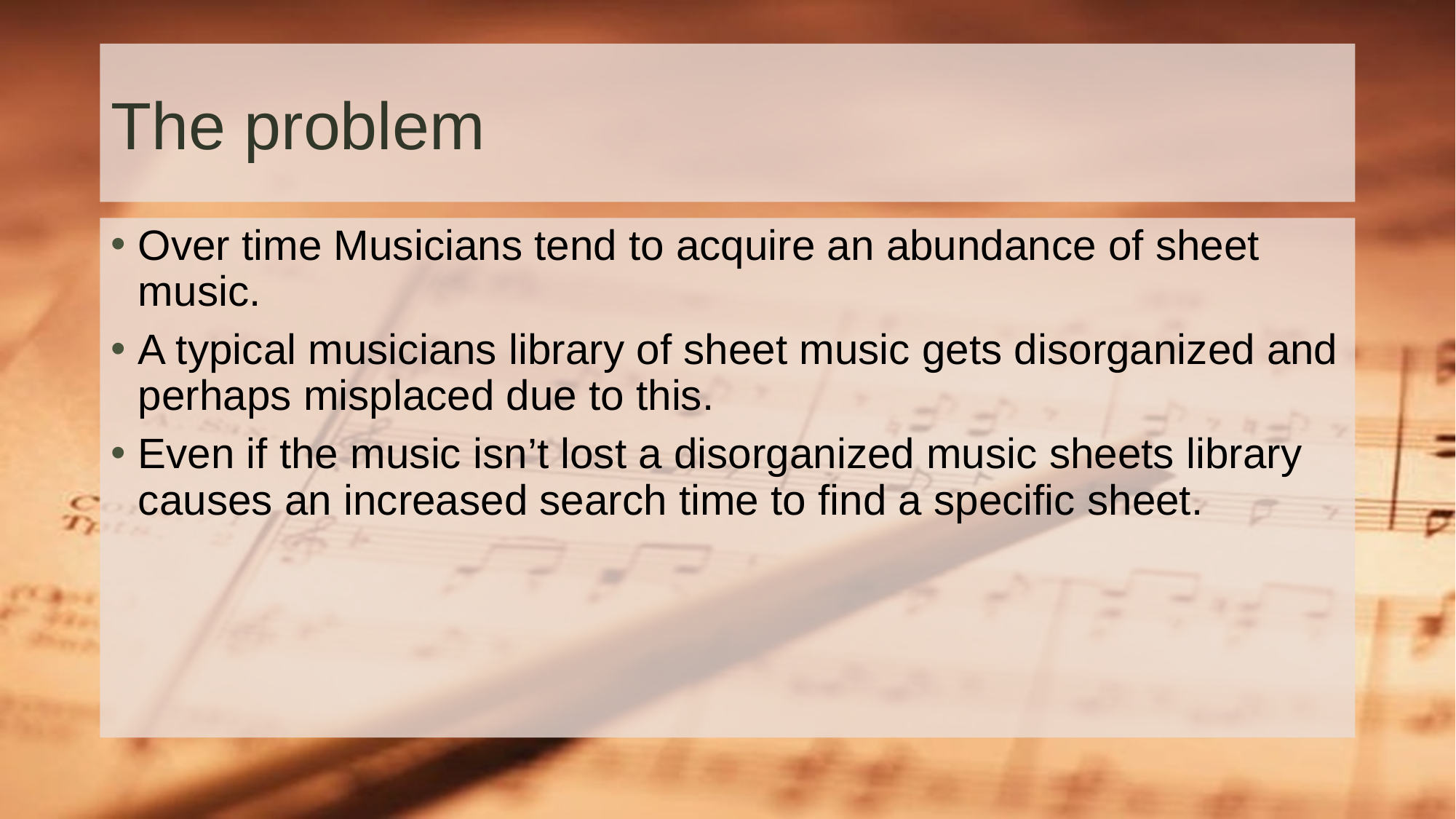

# The problem
Over time Musicians tend to acquire an abundance of sheet music.
A typical musicians library of sheet music gets disorganized and perhaps misplaced due to this.
Even if the music isn’t lost a disorganized music sheets library causes an increased search time to find a specific sheet.